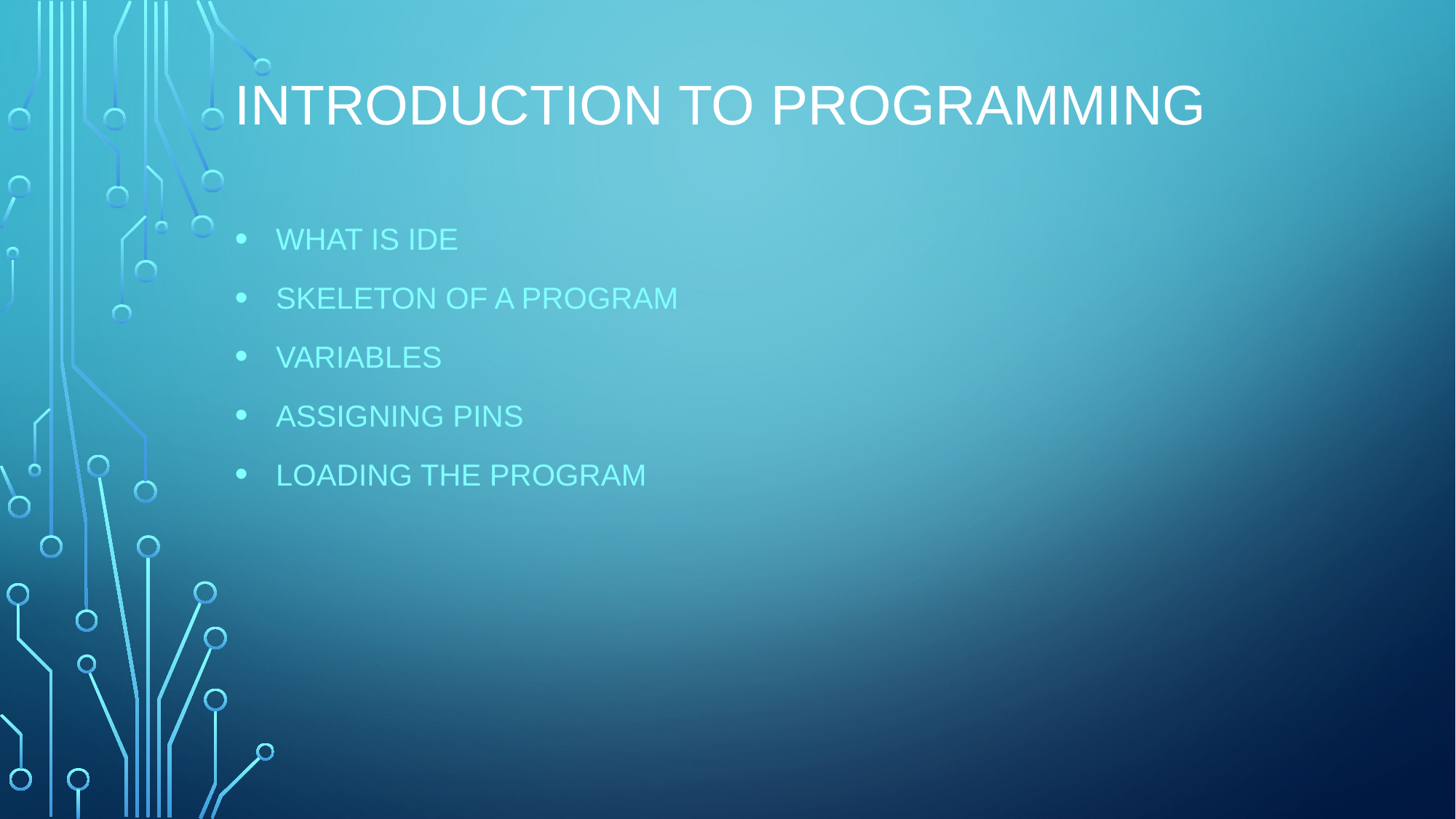

# Introduction to programming
What is ide
Skeleton of a program
variables
Assigning pins
Loading the program